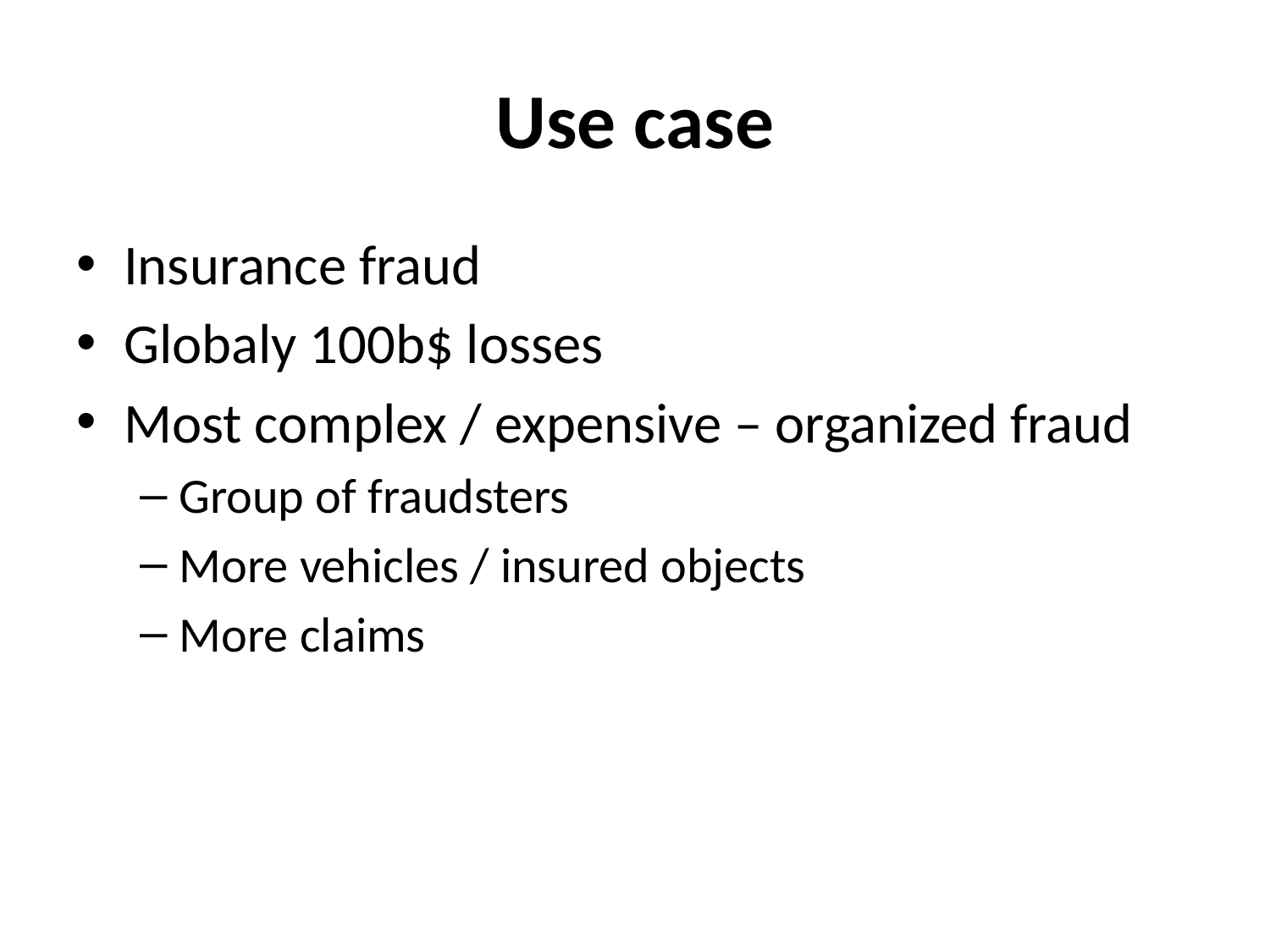

# Use case
Insurance fraud
Globaly 100b$ losses
Most complex / expensive – organized fraud
Group of fraudsters
More vehicles / insured objects
More claims